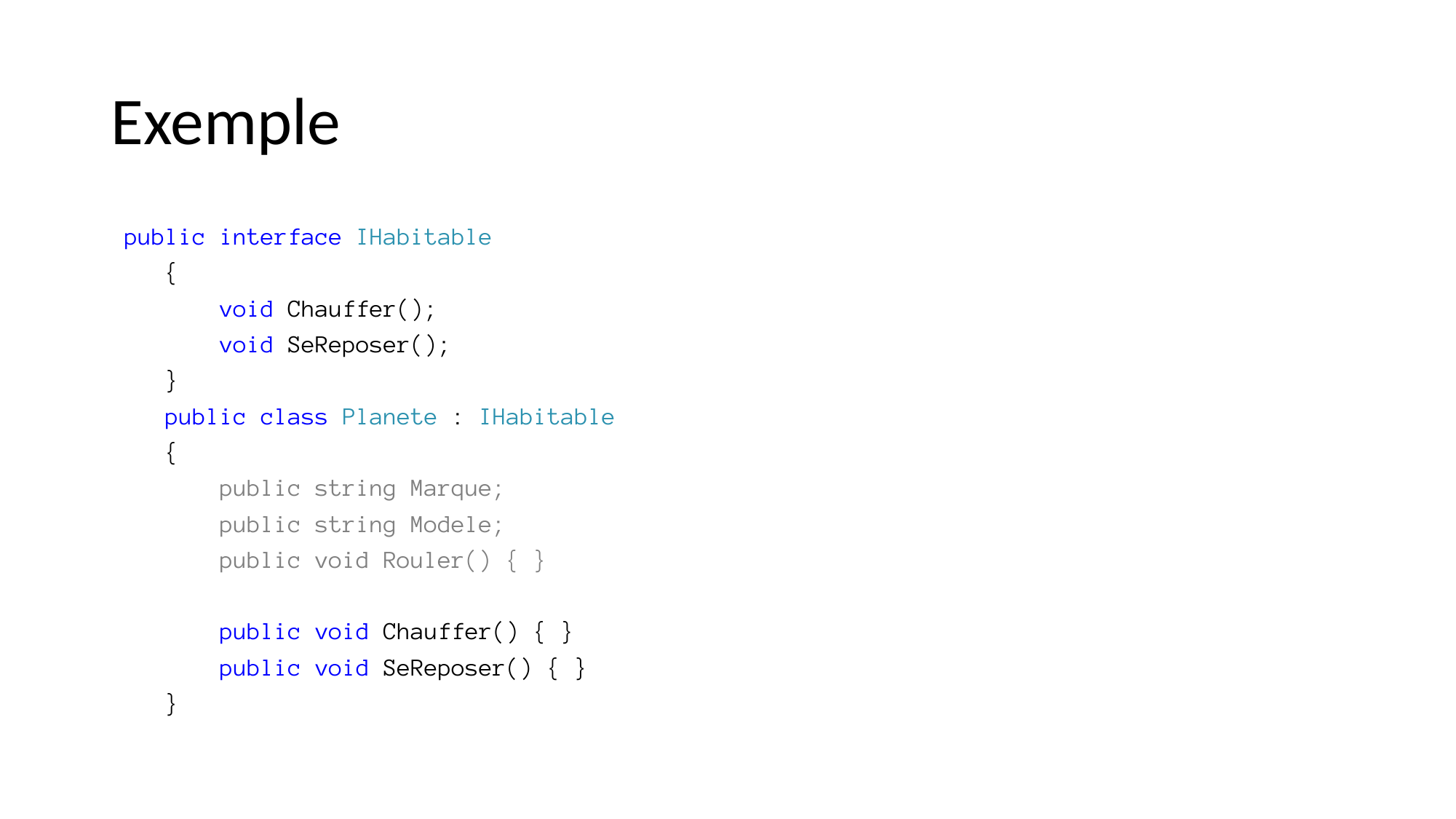

# Exemple
 public interface IHabitable
    {
        void Chauffer();
        void SeReposer();
    }
    public class Planete : IHabitable
    {
        public string Marque;
        public string Modele;
        public void Rouler() { }

        public void Chauffer() { }
        public void SeReposer() { }
    }